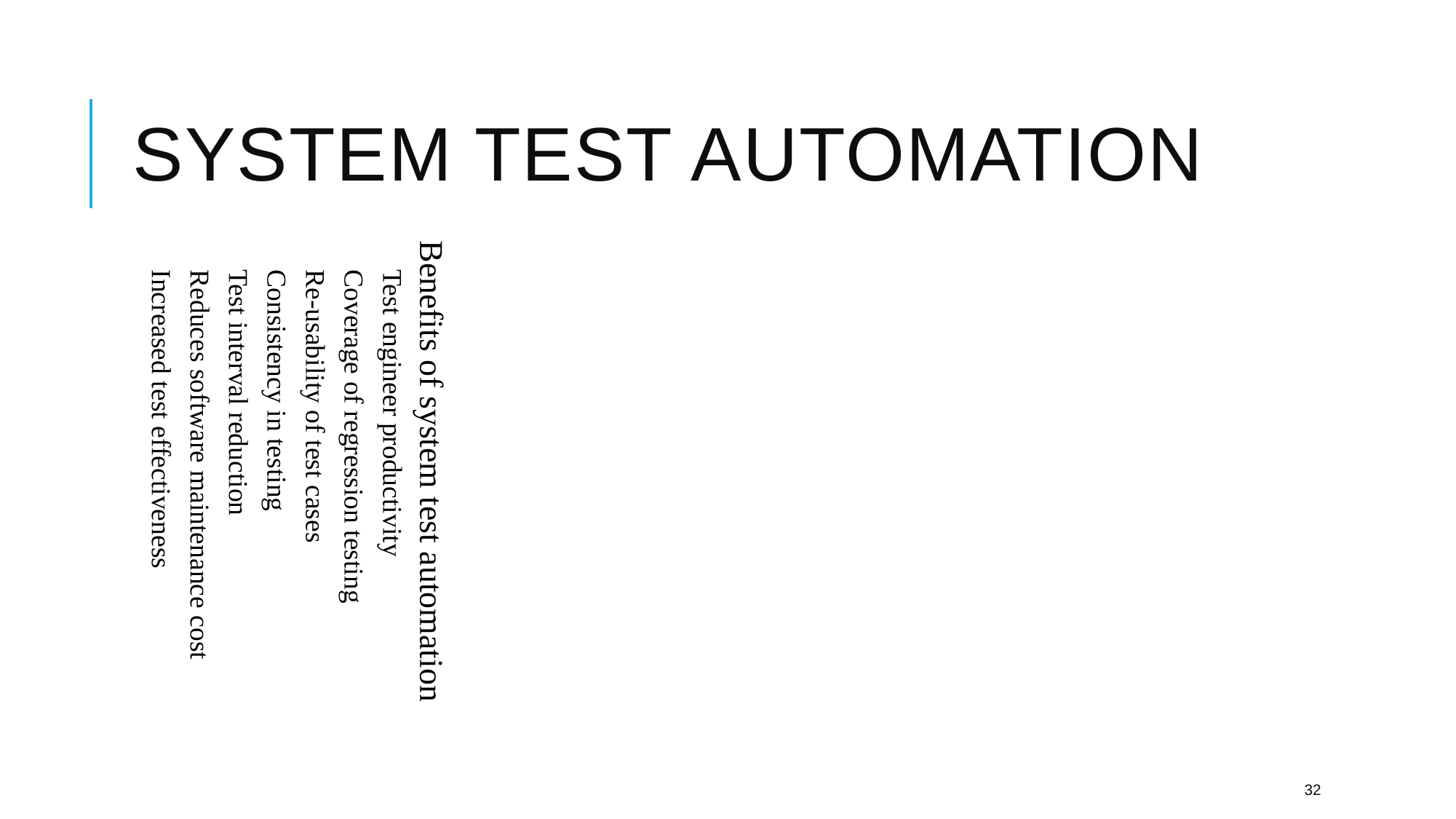

System Test Automation
Benefits of system test automation
Test engineer productivity
Coverage of regression testing
Re-usability of test cases
Consistency in testing
Test interval reduction
Reduces software maintenance cost
Increased test effectiveness
32